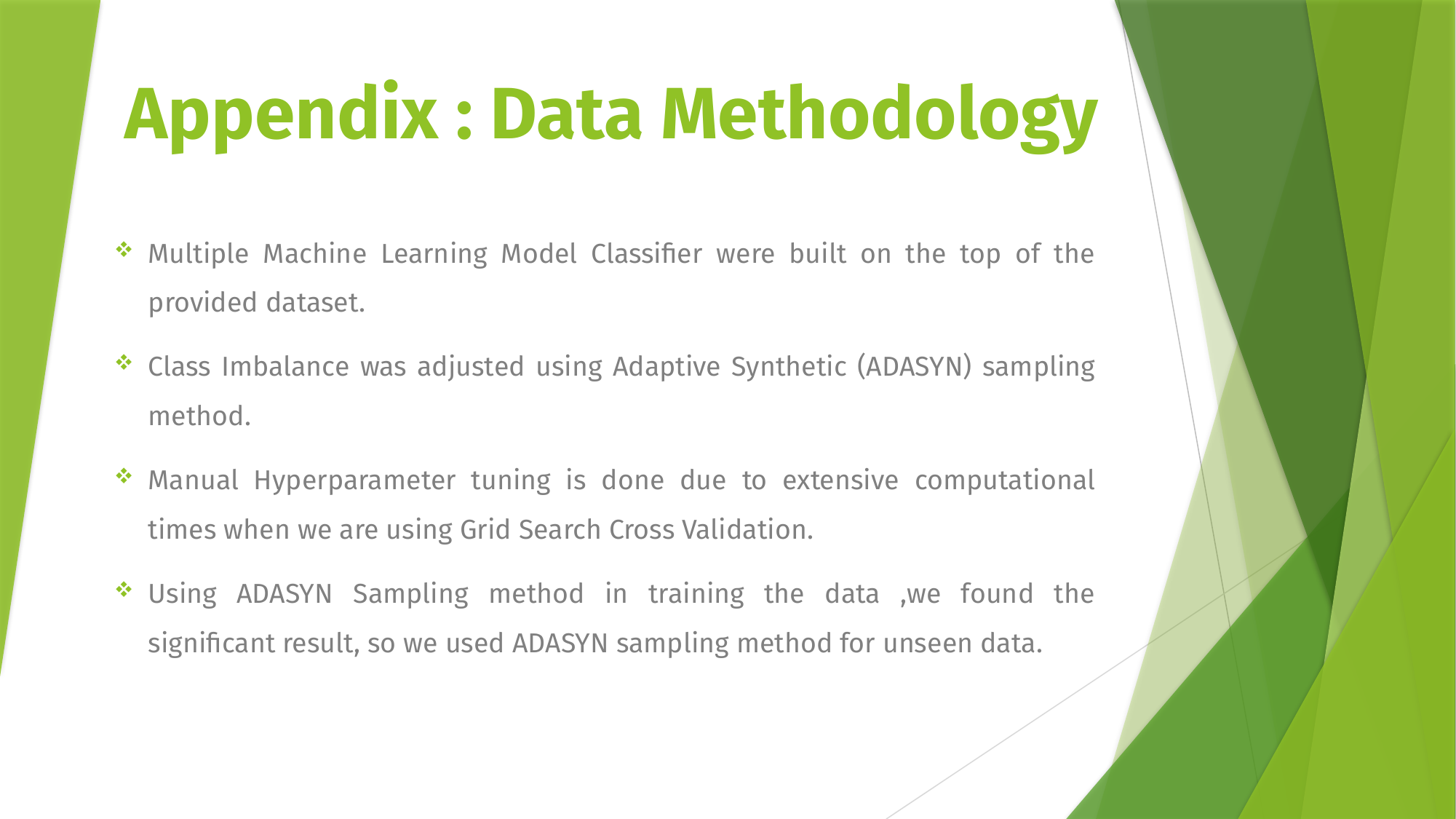

# Appendix : Data Methodology
Multiple Machine Learning Model Classifier were built on the top of the provided dataset.
Class Imbalance was adjusted using Adaptive Synthetic (ADASYN) sampling method.
Manual Hyperparameter tuning is done due to extensive computational times when we are using Grid Search Cross Validation.
Using ADASYN Sampling method in training the data ,we found the significant result, so we used ADASYN sampling method for unseen data.